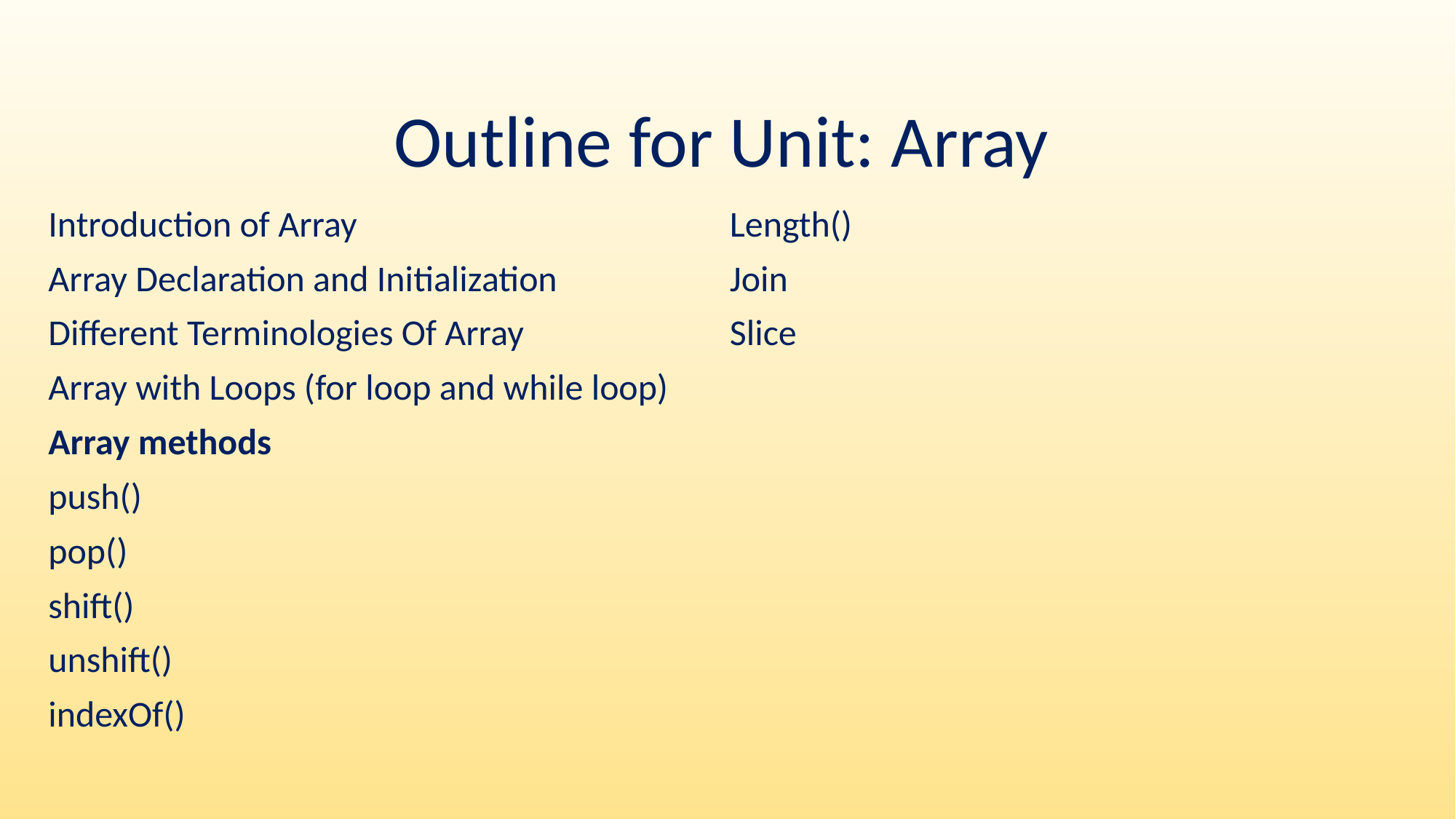

# Outline for Unit: Array
Introduction of Array
Array Declaration and Initialization
Different Terminologies Of Array
Array with Loops (for loop and while loop)
Array methods
push()
pop()
shift()
unshift()
indexOf()
Length()
Join
Slice